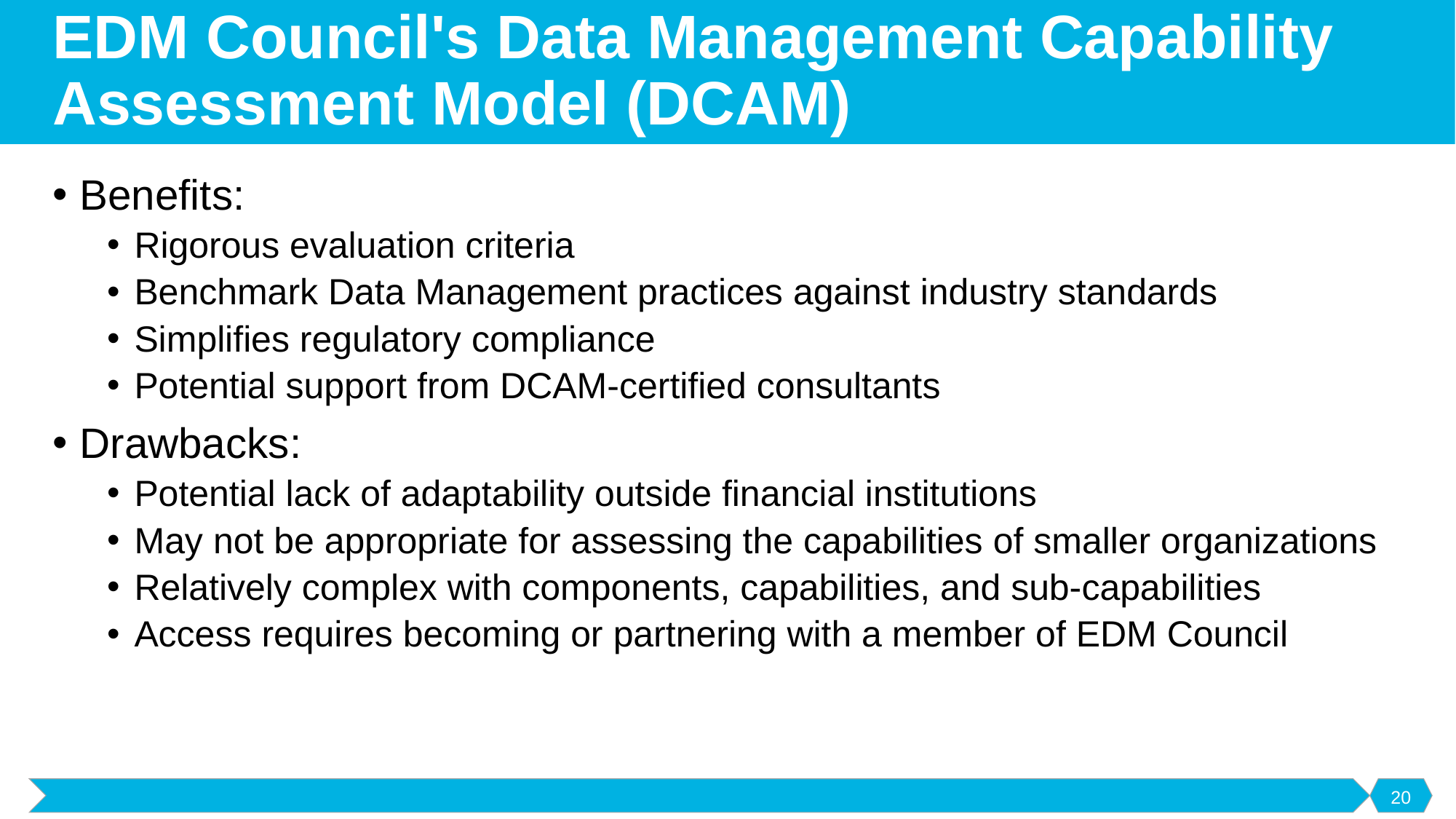

# EDM Council's Data Management Capability Assessment Model (DCAM)
Benefits:
Rigorous evaluation criteria
Benchmark Data Management practices against industry standards
Simplifies regulatory compliance
Potential support from DCAM-certified consultants
Drawbacks:
Potential lack of adaptability outside financial institutions
May not be appropriate for assessing the capabilities of smaller organizations
Relatively complex with components, capabilities, and sub-capabilities
Access requires becoming or partnering with a member of EDM Council

20